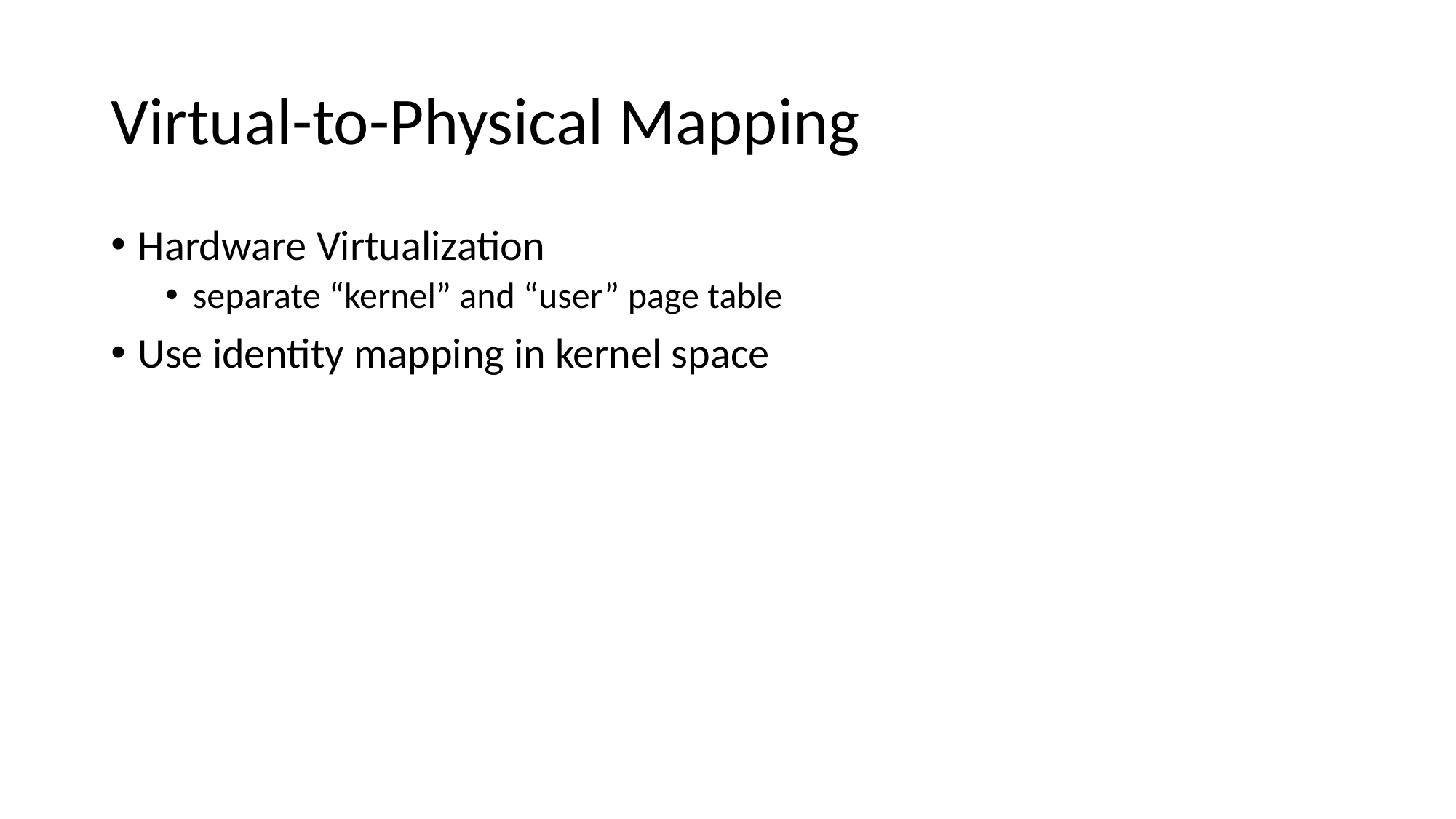

# Virtual-to-Physical Mapping
Hardware Virtualization
separate “kernel” and “user” page table
Use identity mapping in kernel space